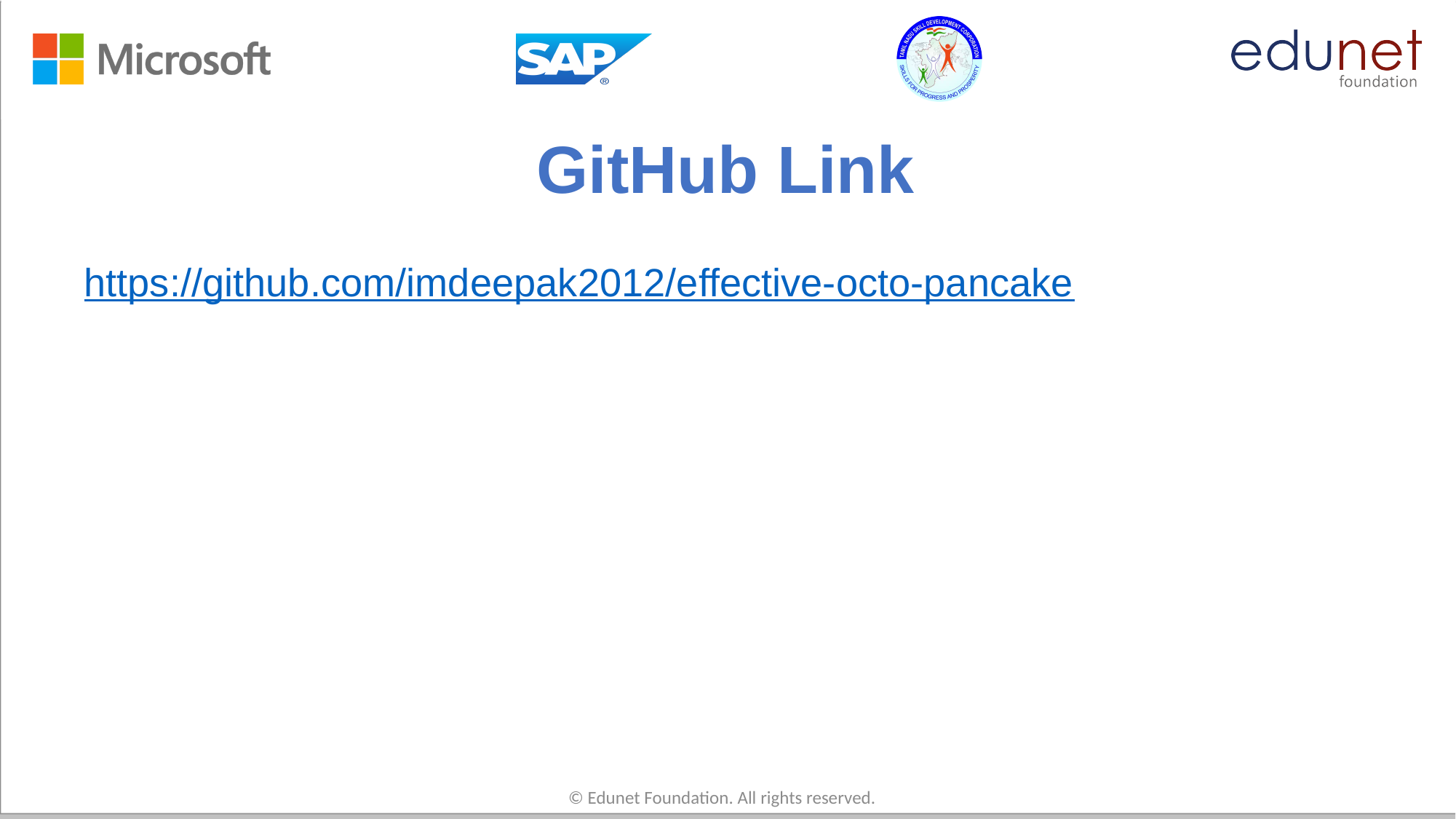

# GitHub Link
https://github.com/imdeepak2012/effective-octo-pancake
© Edunet Foundation. All rights reserved.